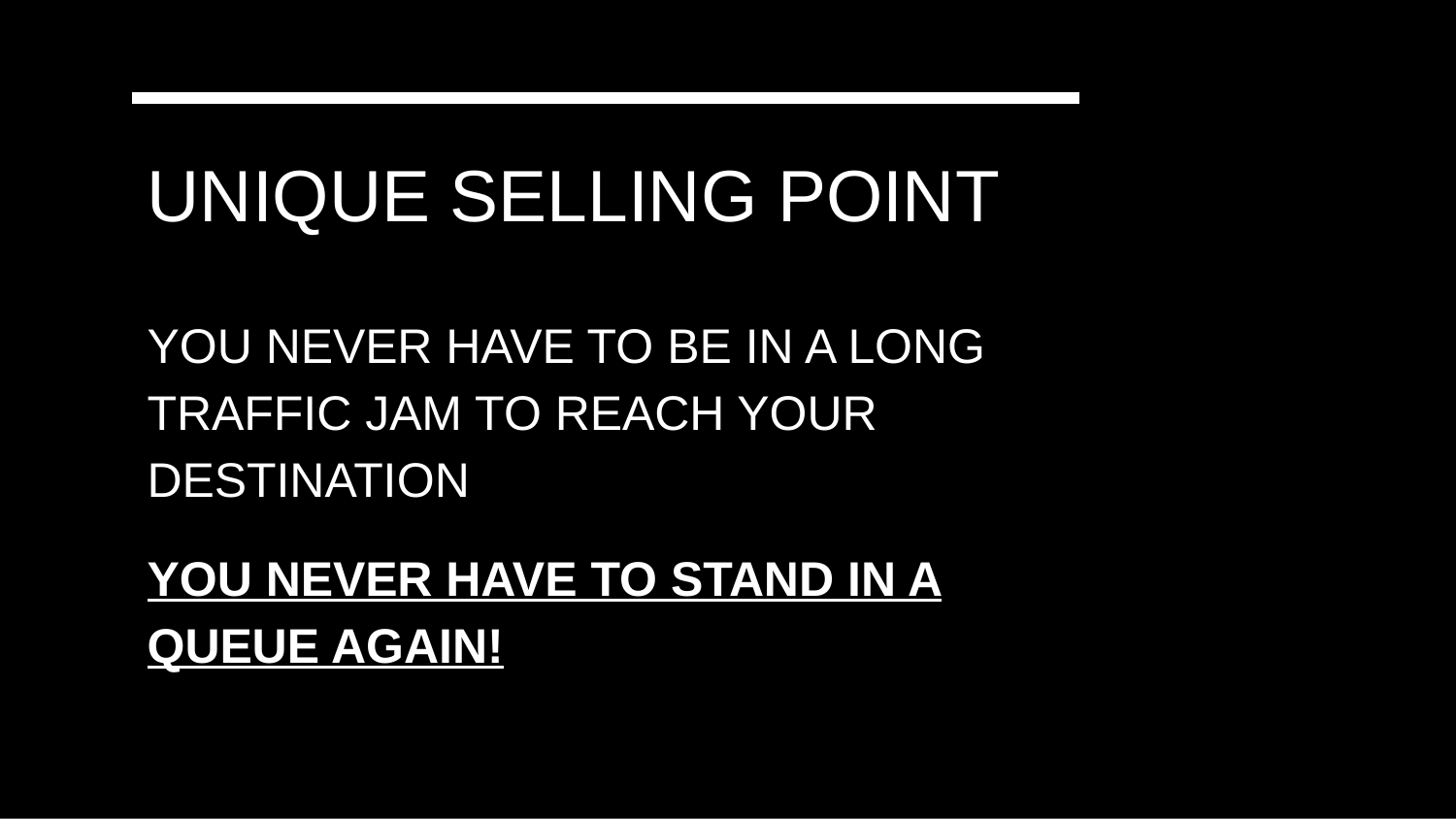

# UNIQUE SELLING POINT
YOU NEVER HAVE TO BE IN A LONG TRAFFIC JAM TO REACH YOUR DESTINATION
YOU NEVER HAVE TO STAND IN A QUEUE AGAIN!
8